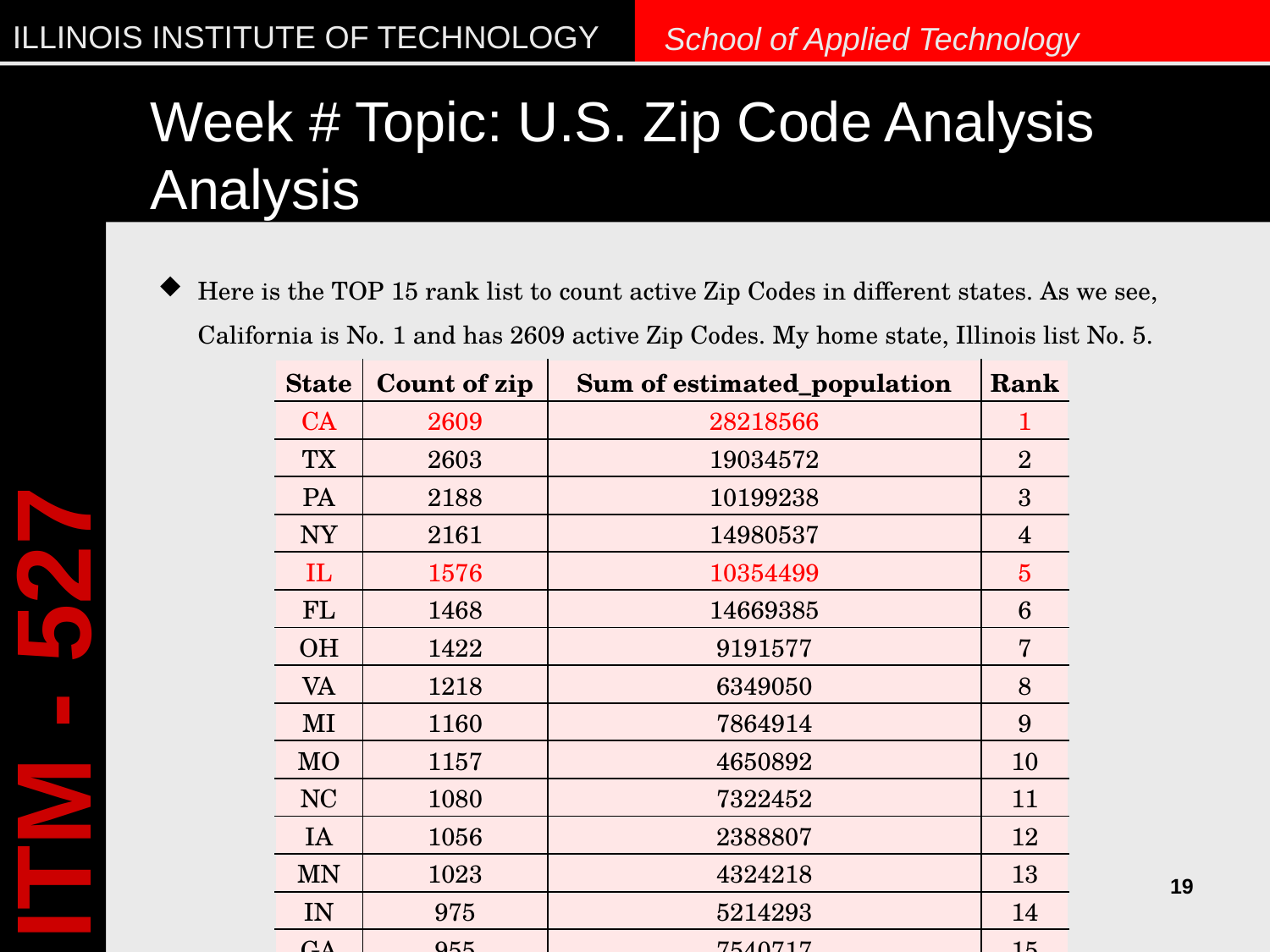

# Week # Topic: U.S. Zip Code Analysis Analysis
Here is the TOP 15 rank list to count active Zip Codes in different states. As we see, California is No. 1 and has 2609 active Zip Codes. My home state, Illinois list No. 5.

| State | Count of zip | Sum of estimated\_population | Rank |
| --- | --- | --- | --- |
| CA | 2609 | 28218566 | 1 |
| TX | 2603 | 19034572 | 2 |
| PA | 2188 | 10199238 | 3 |
| NY | 2161 | 14980537 | 4 |
| IL | 1576 | 10354499 | 5 |
| FL | 1468 | 14669385 | 6 |
| OH | 1422 | 9191577 | 7 |
| VA | 1218 | 6349050 | 8 |
| MI | 1160 | 7864914 | 9 |
| MO | 1157 | 4650892 | 10 |
| NC | 1080 | 7322452 | 11 |
| IA | 1056 | 2388807 | 12 |
| MN | 1023 | 4324218 | 13 |
| IN | 975 | 5214293 | 14 |
| GA | 955 | 7540717 | 15 |
19